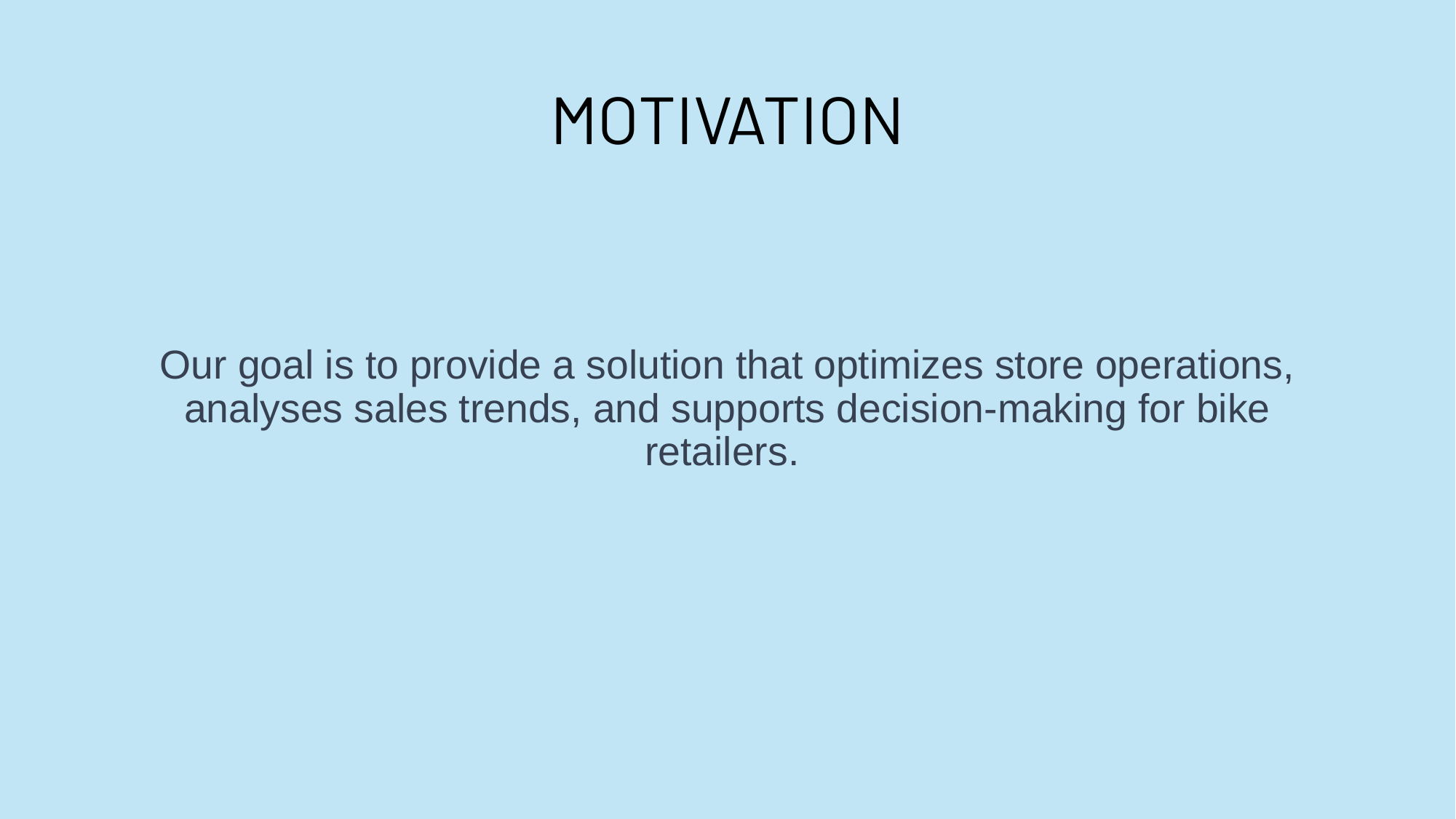

# MOTIVATION
Our goal is to provide a solution that optimizes store operations, analyses sales trends, and supports decision-making for bike retailers.